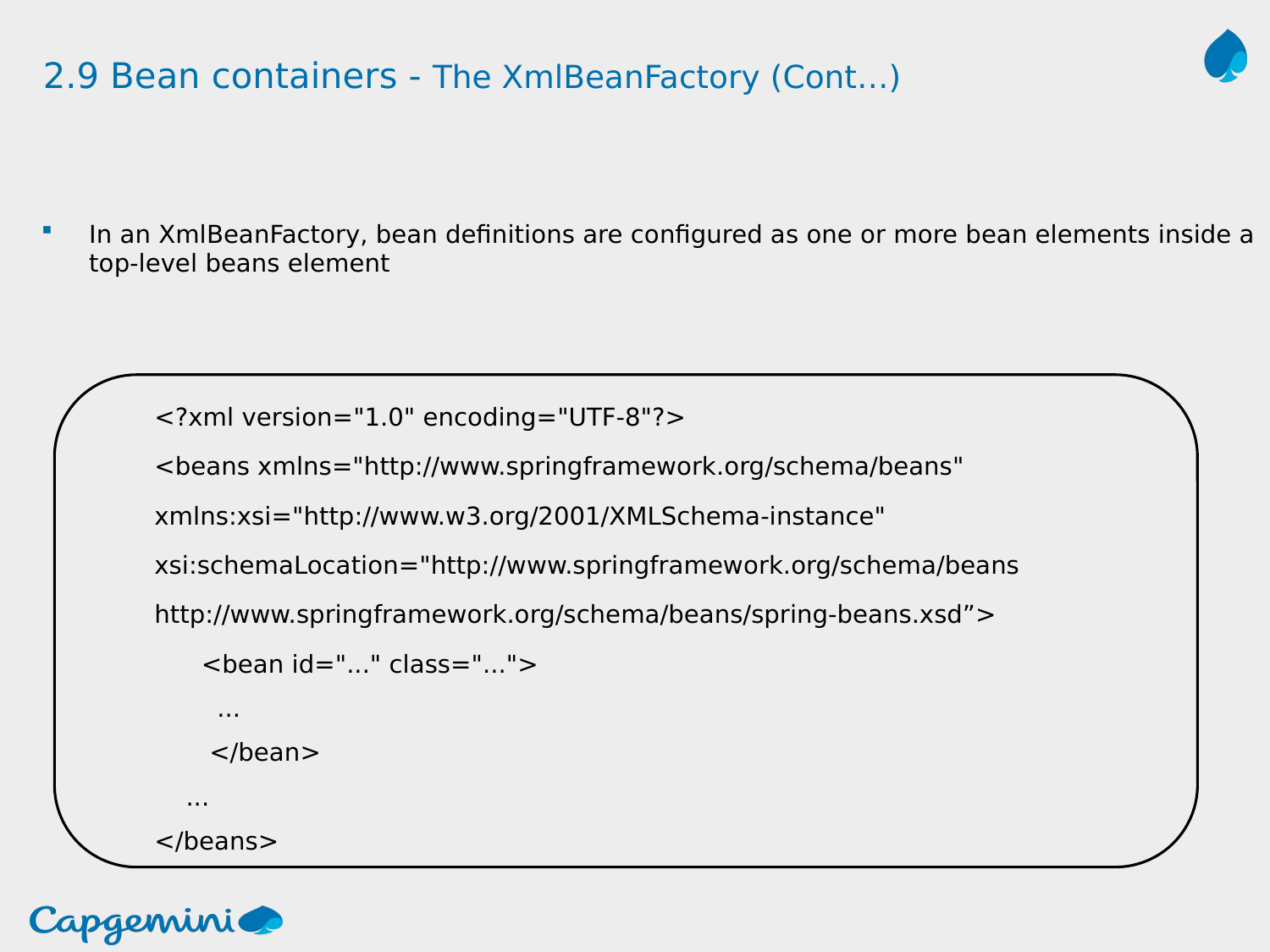

# 2.9 Bean containers - The XmlBeanFactory (Cont…)

In an XmlBeanFactory, bean definitions are configured as one or more bean elements inside a top-level beans element

<?xml version="1.0" encoding="UTF-8"?>
<beans xmlns="http://www.springframework.org/schema/beans"
xmlns:xsi="http://www.w3.org/2001/XMLSchema-instance"
xsi:schemaLocation="http://www.springframework.org/schema/beans
http://www.springframework.org/schema/beans/spring-beans.xsd”>
      <bean id="..." class="...">
        ...
       </bean>
    ...
</beans>